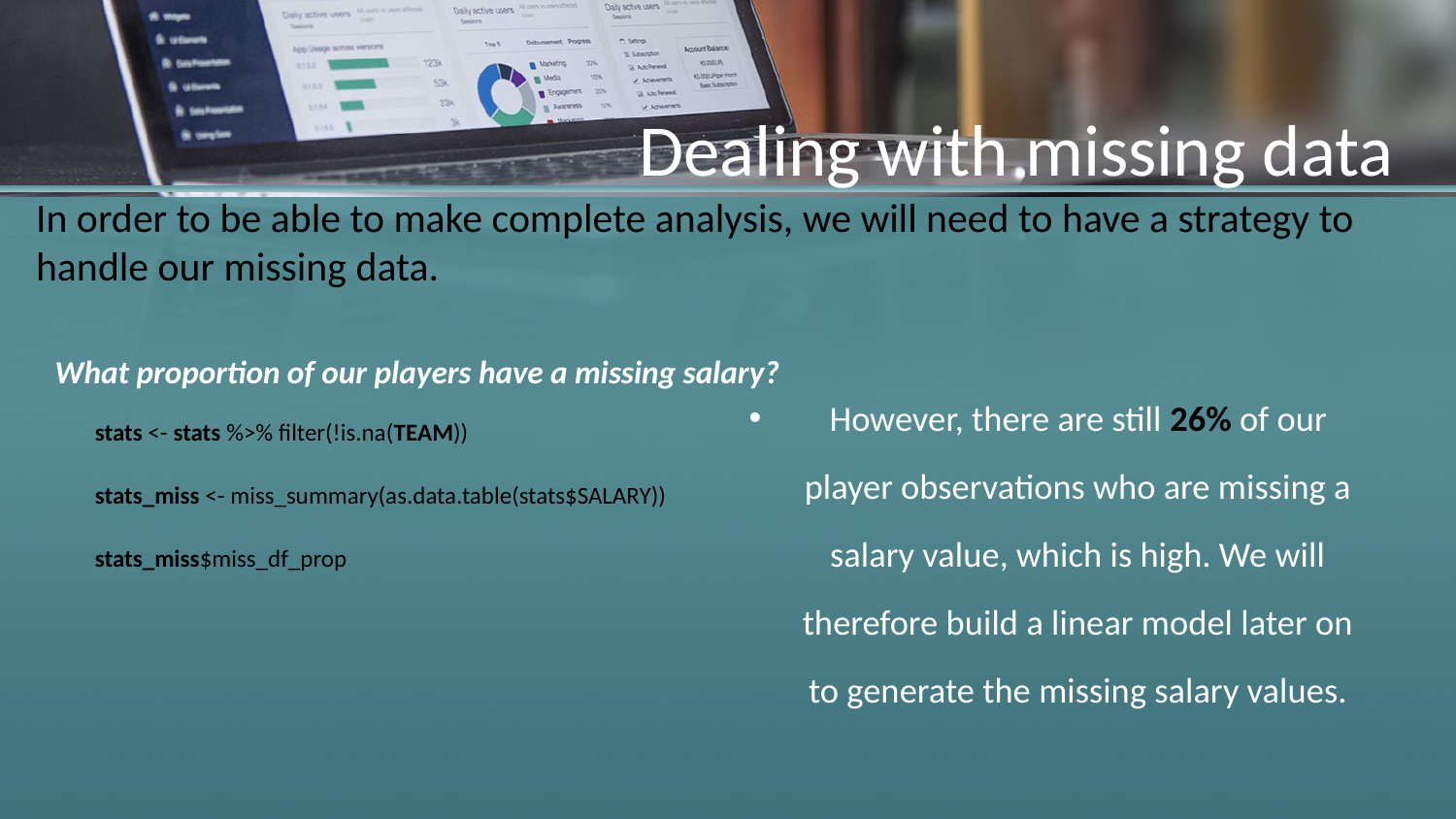

# Dealing with missing data
In order to be able to make complete analysis, we will need to have a strategy to handle our missing data.
What proportion of our players have a missing salary?
However, there are still 26% of our player observations who are missing a salary value, which is high. We will therefore build a linear model later on to generate the missing salary values.
stats <- stats %>% filter(!is.na(TEAM))
stats_miss <- miss_summary(as.data.table(stats$SALARY))
stats_miss$miss_df_prop